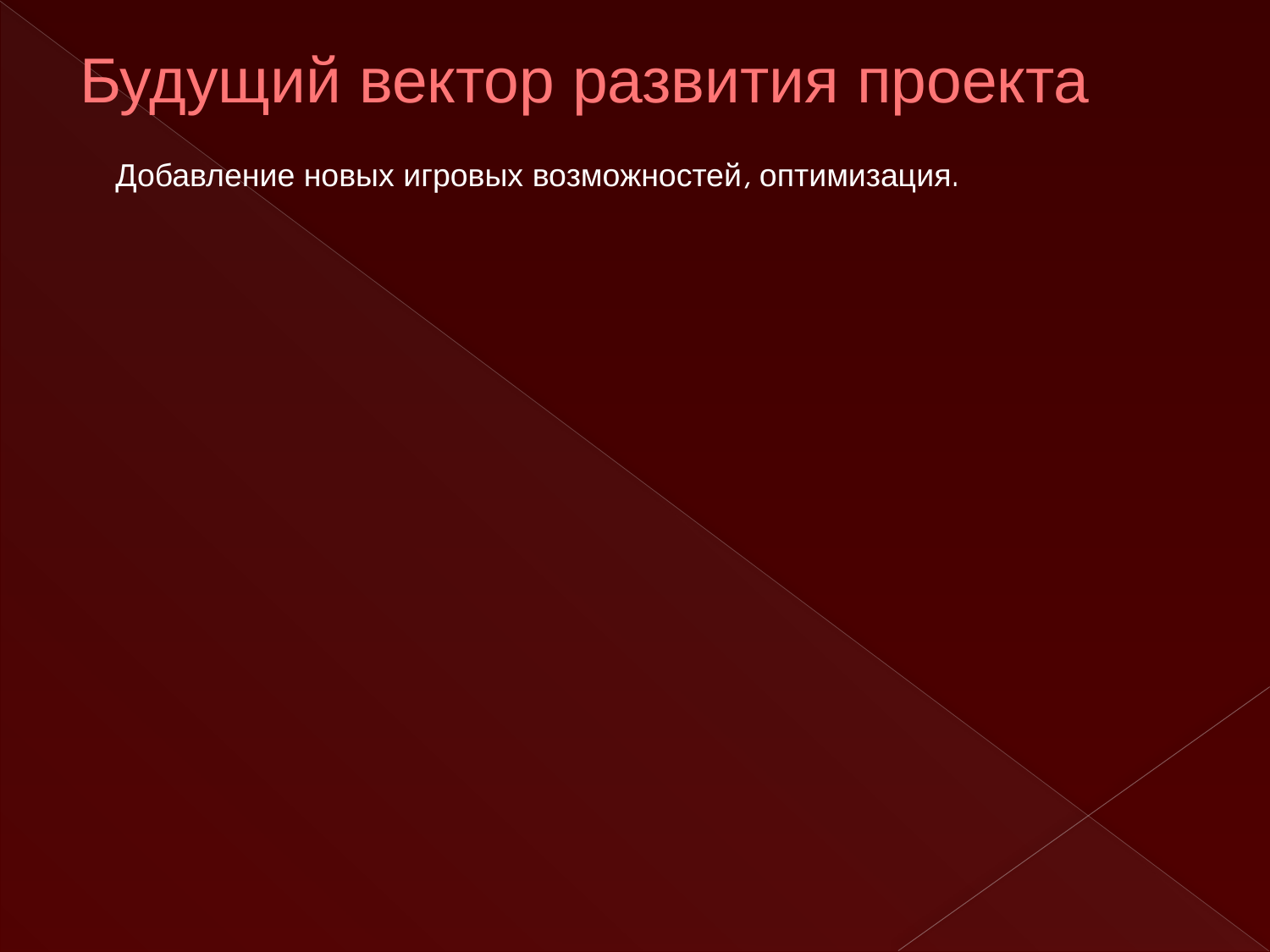

# Будущий вектор развития проекта
Добавление новых игровых возможностей, оптимизация.